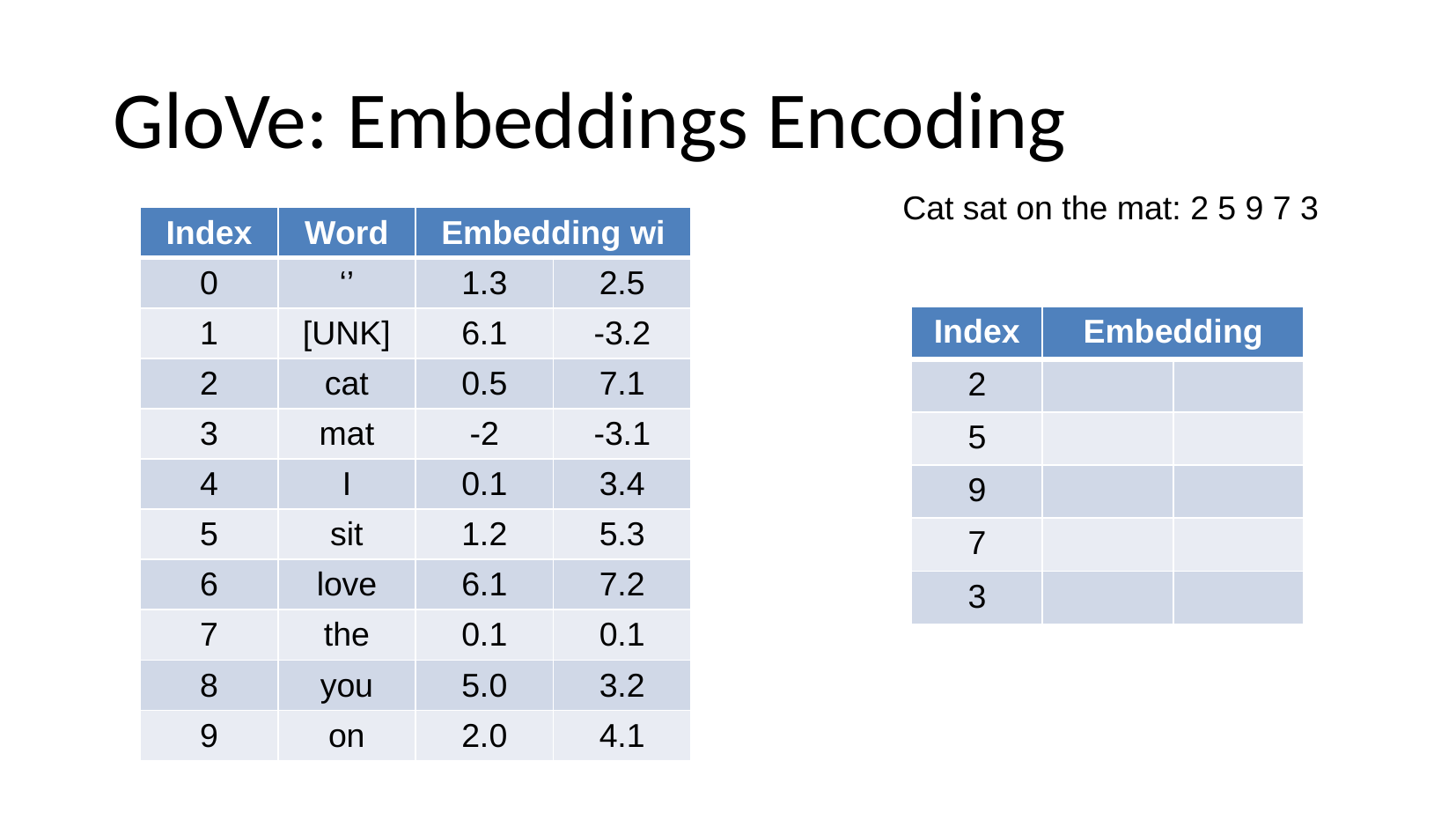

GloVe: Embeddings Encoding
Cat sat on the mat: 2 5 9 7 3
| Index | Word | Embedding wi |  |
| --- | --- | --- | --- |
| 0 | ‘’ | 1.3 | 2.5 |
| 1 | [UNK] | 6.1 | -3.2 |
| 2 | cat | 0.5 | 7.1 |
| 3 | mat | -2 | -3.1 |
| 4 | I | 0.1 | 3.4 |
| 5 | sit | 1.2 | 5.3 |
| 6 | love | 6.1 | 7.2 |
| 7 | the | 0.1 | 0.1 |
| 8 | you | 5.0 | 3.2 |
| 9 | on | 2.0 | 4.1 |
| Index | Embedding |  |
| --- | --- | --- |
| 2 |  |  |
| 5 |  |  |
| 9 |  |  |
| 7 |  |  |
| 3 |  |  |